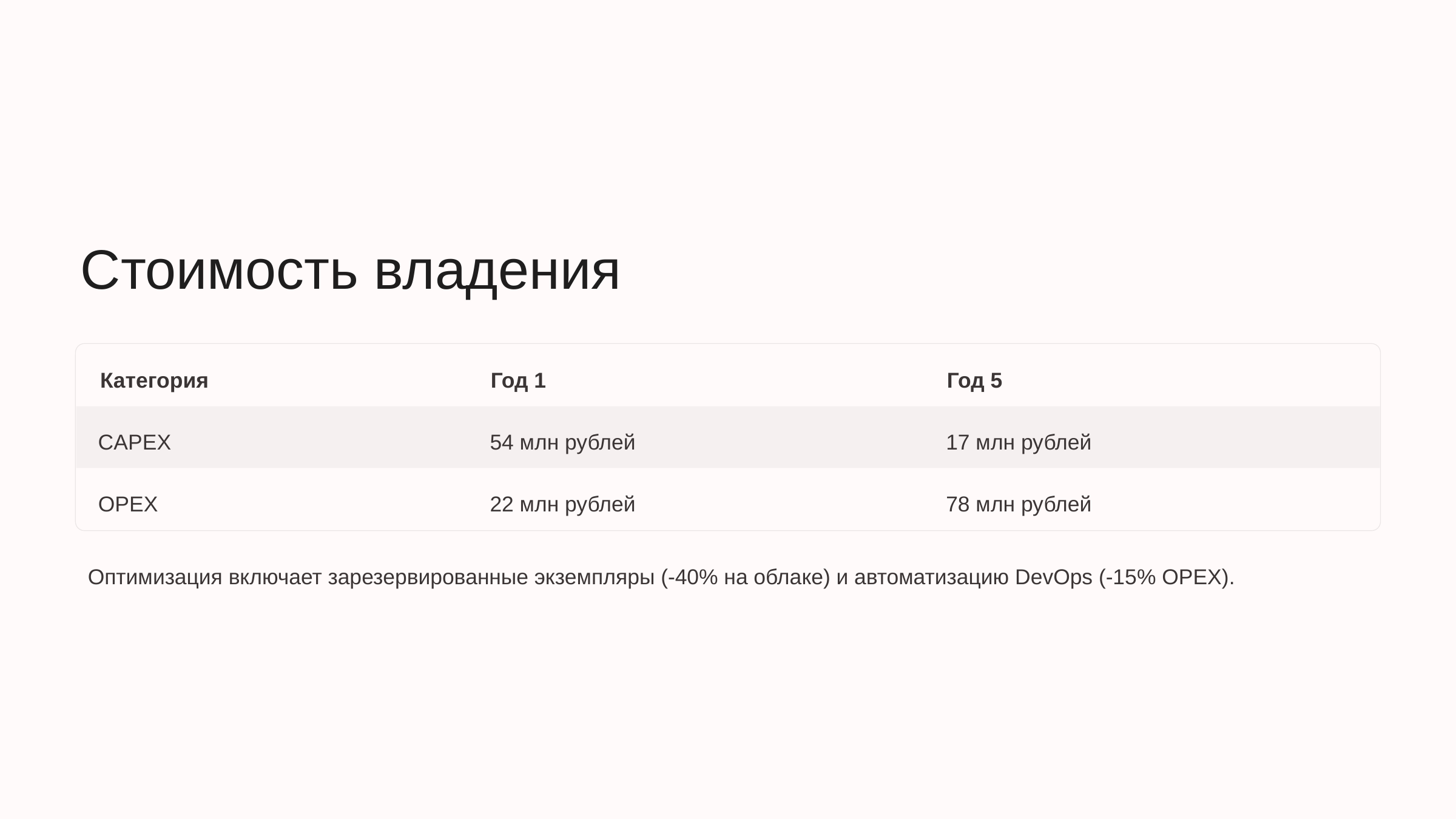

Стоимость владения

Категория
Год 1
Год 5

CAPEX
54 млн рублей
17 млн рублей

OPEX
22 млн рублей
78 млн рублей
Оптимизация включает зарезервированные экземпляры (-40% на облаке) и автоматизацию DevOps (-15% OPEX).